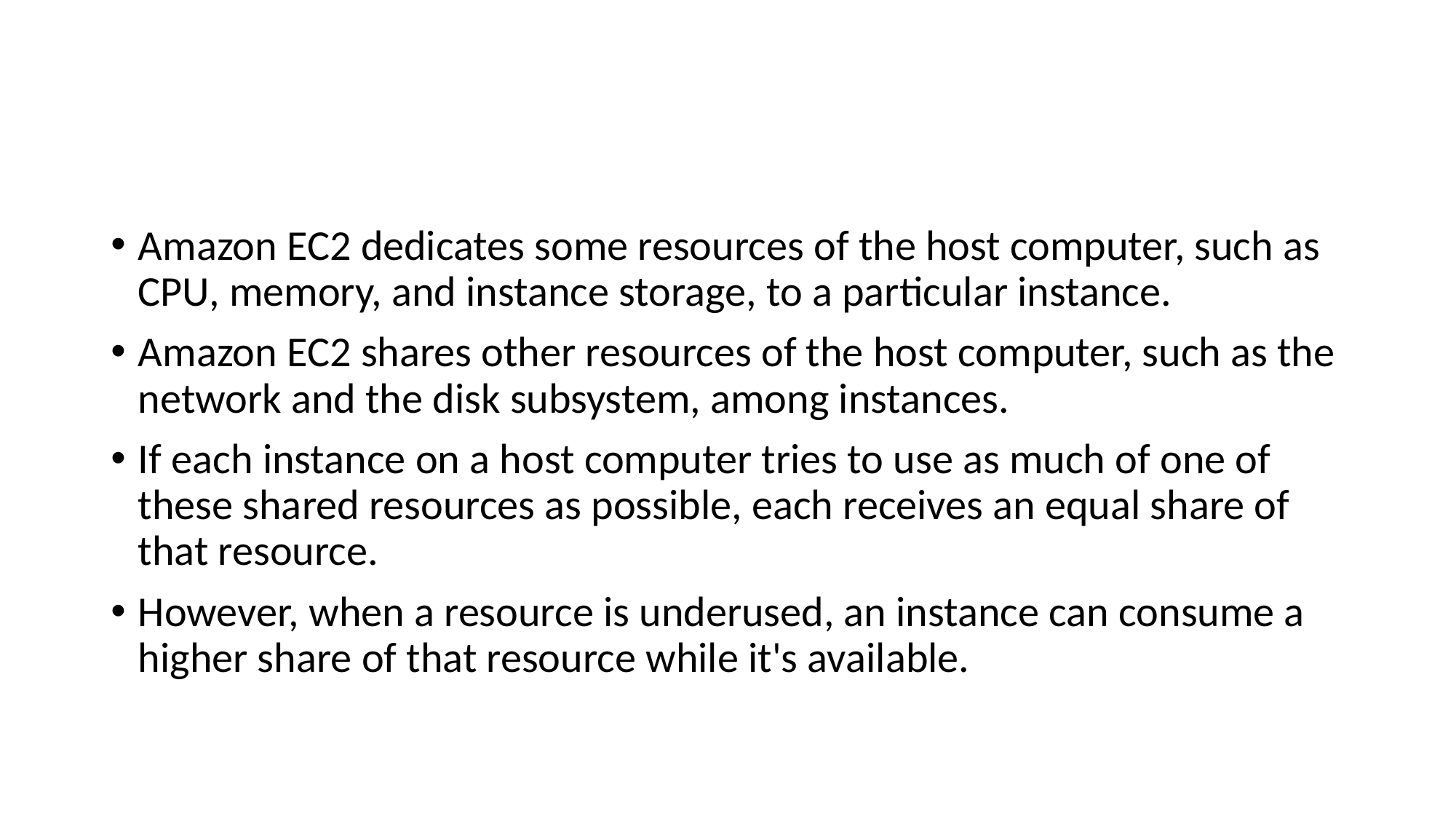

#
Amazon EC2 dedicates some resources of the host computer, such as CPU, memory, and instance storage, to a particular instance.
Amazon EC2 shares other resources of the host computer, such as the network and the disk subsystem, among instances.
If each instance on a host computer tries to use as much of one of these shared resources as possible, each receives an equal share of that resource.
However, when a resource is underused, an instance can consume a higher share of that resource while it's available.